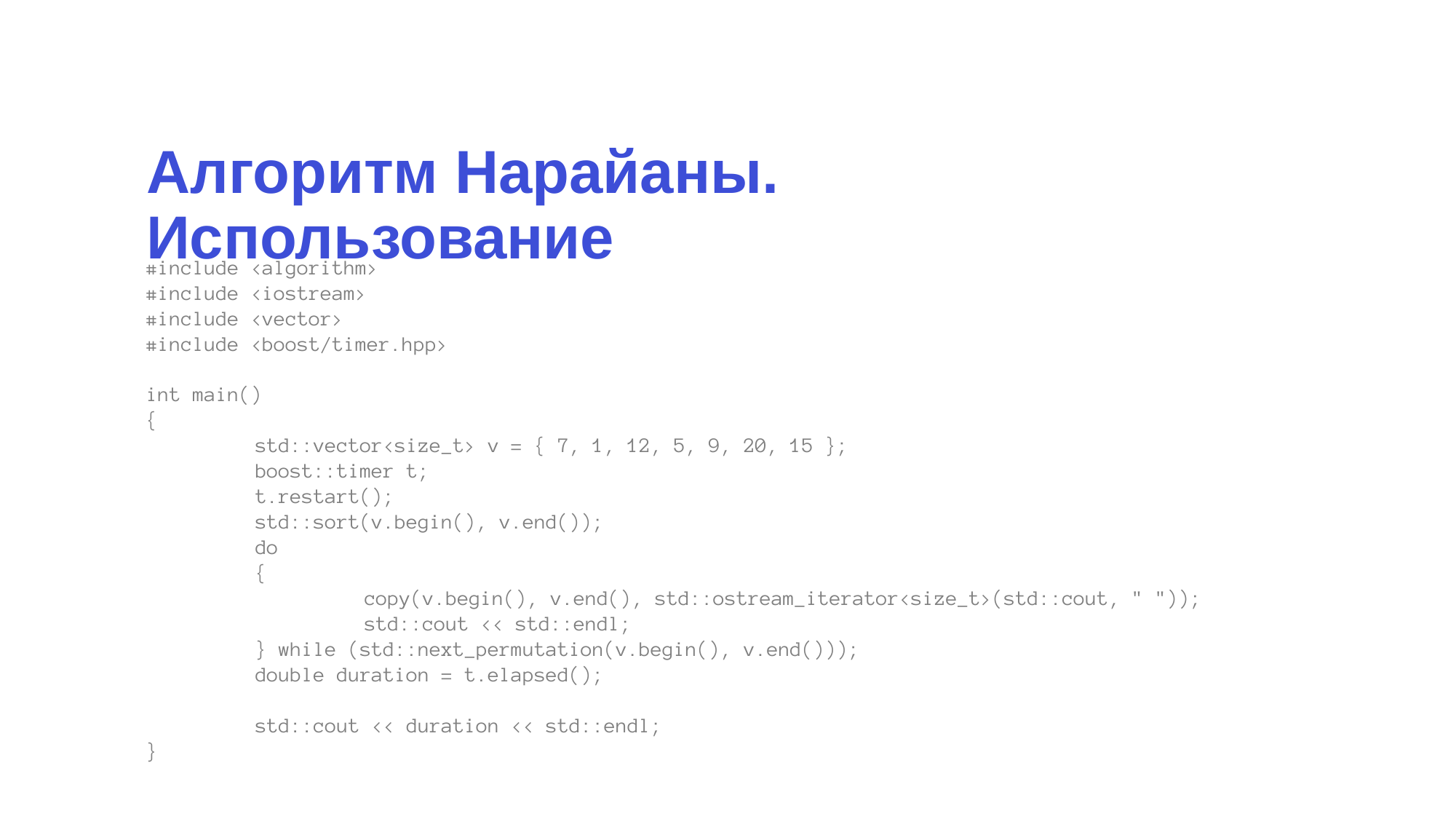

Алгоритм Нарайаны. Использование

#include <algorithm>
#include <iostream>
#include <vector>
#include <boost/timer.hpp>

int main()
{
	std::vector<size_t> v = { 7, 1, 12, 5, 9, 20, 15 };
	boost::timer t;
	t.restart();
	std::sort(v.begin(), v.end());
	do
	{
		copy(v.begin(), v.end(), std::ostream_iterator<size_t>(std::cout, " "));
		std::cout << std::endl;
	} while (std::next_permutation(v.begin(), v.end()));
	double duration = t.elapsed();

	std::cout << duration << std::endl;
}